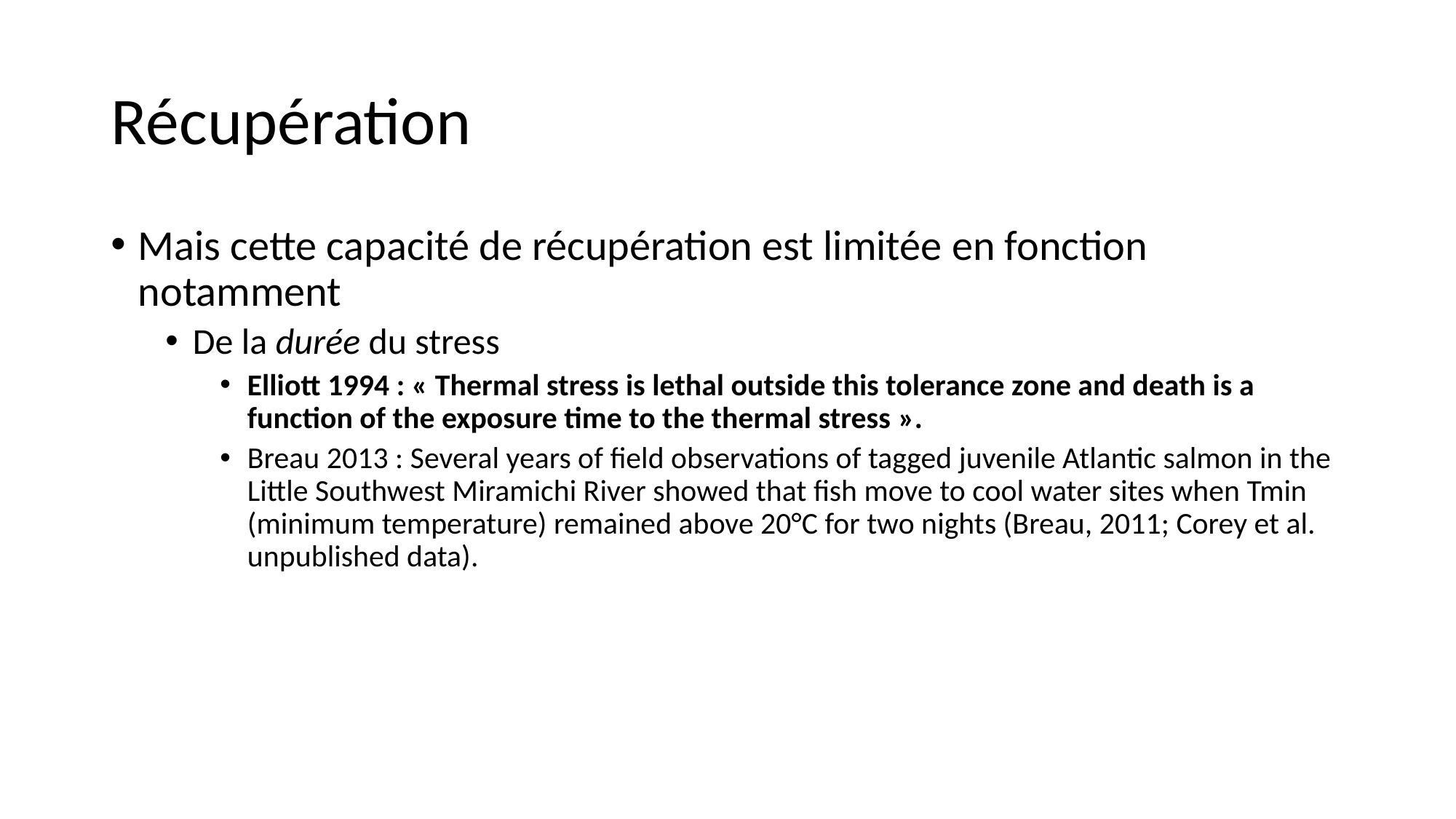

# Récupération
Mais cette capacité de récupération est limitée en fonction notamment
De la durée du stress
Elliott 1994 : « Thermal stress is lethal outside this tolerance zone and death is a function of the exposure time to the thermal stress ».
Breau 2013 : Several years of field observations of tagged juvenile Atlantic salmon in the Little Southwest Miramichi River showed that fish move to cool water sites when Tmin (minimum temperature) remained above 20°C for two nights (Breau, 2011; Corey et al. unpublished data).